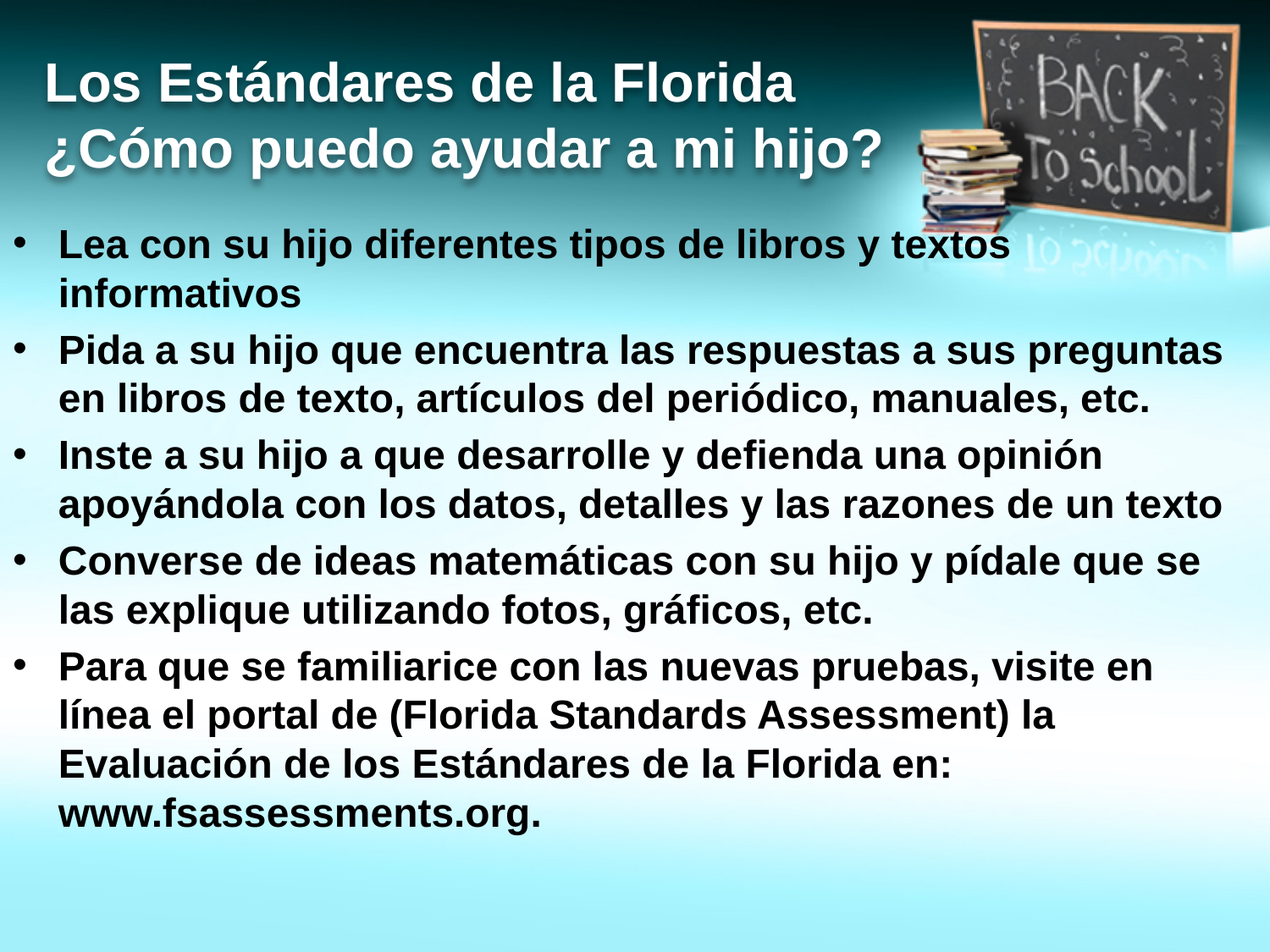

# Los Estándares de la Florida ¿Cómo puedo ayudar a mi hijo?
Lea con su hijo diferentes tipos de libros y textos informativos
Pida a su hijo que encuentra las respuestas a sus preguntas en libros de texto, artículos del periódico, manuales, etc.
Inste a su hijo a que desarrolle y defienda una opinión apoyándola con los datos, detalles y las razones de un texto
Converse de ideas matemáticas con su hijo y pídale que se las explique utilizando fotos, gráficos, etc.
Para que se familiarice con las nuevas pruebas, visite en línea el portal de (Florida Standards Assessment) la Evaluación de los Estándares de la Florida en: www.fsassessments.org.